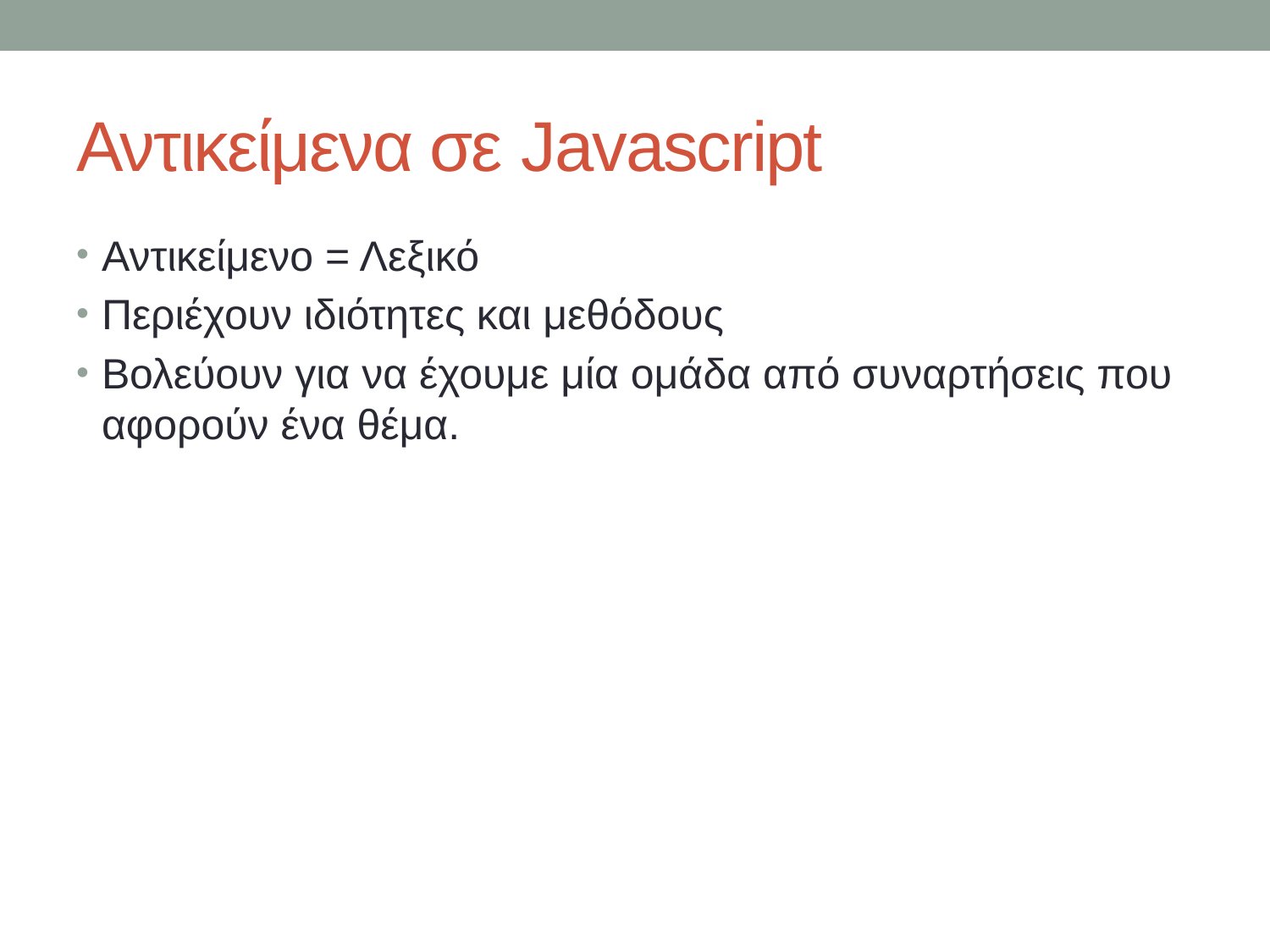

# Αντικείμενα σε Javascript
Αντικείμενο = Λεξικό
Περιέχουν ιδιότητες και μεθόδους
Βολεύουν για να έχουμε μία ομάδα από συναρτήσεις που αφορούν ένα θέμα.